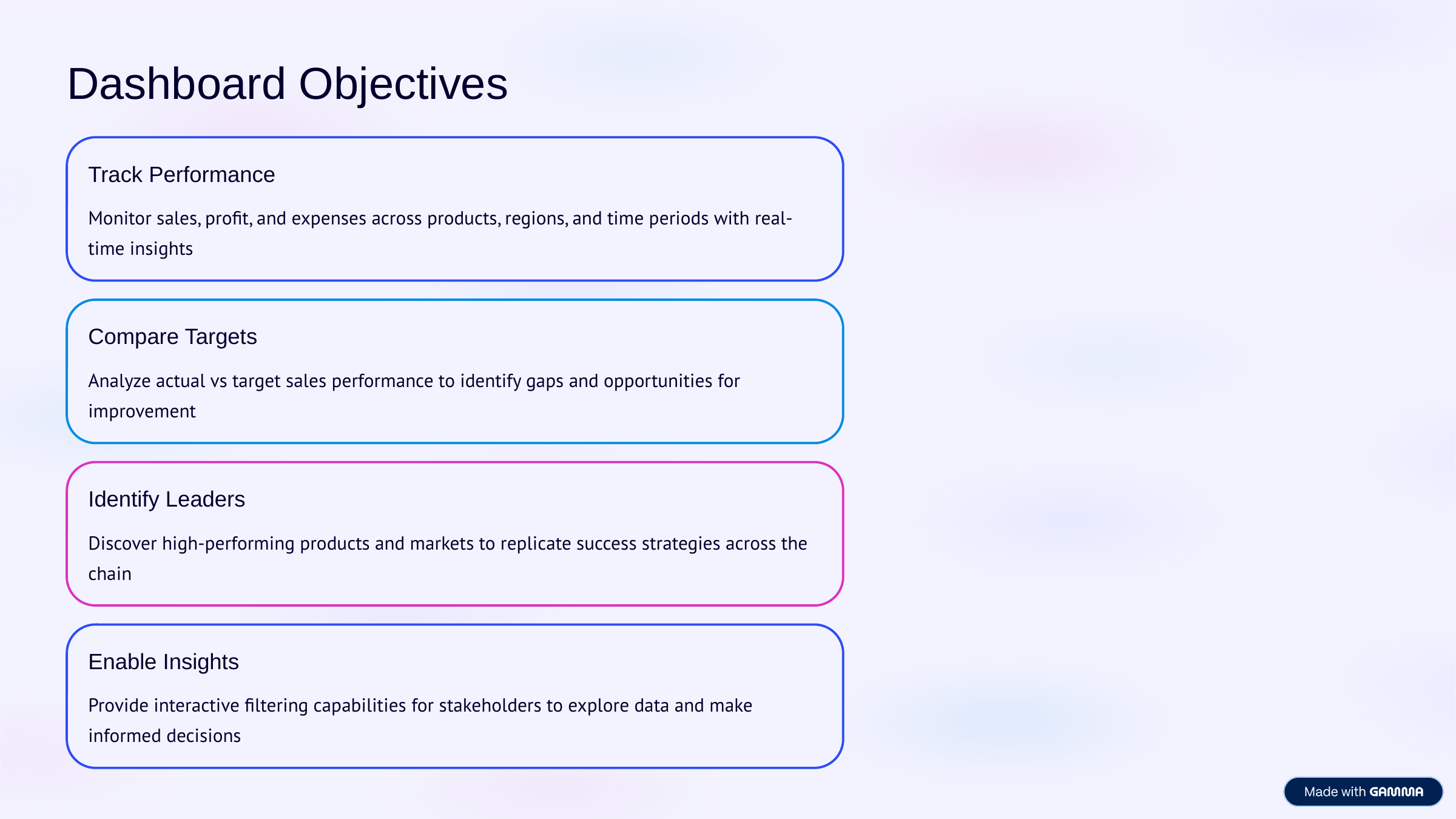

Dashboard Objectives

Track Performance
Monitor sales, profit, and expenses across products, regions, and time periods with real-time insights

Compare Targets
Analyze actual vs target sales performance to identify gaps and opportunities for improvement

Identify Leaders
Discover high-performing products and markets to replicate success strategies across the chain

Enable Insights
Provide interactive filtering capabilities for stakeholders to explore data and make informed decisions